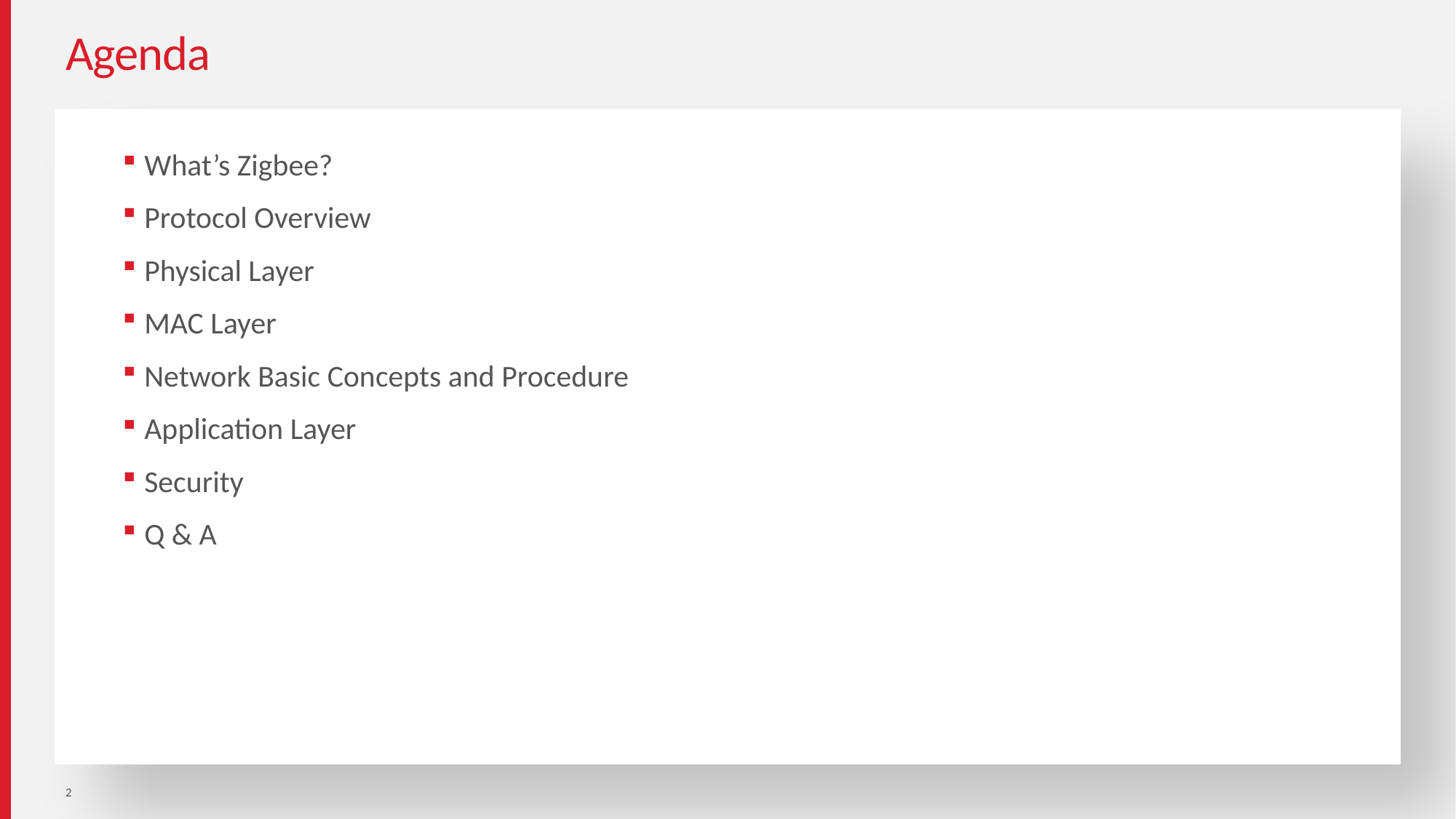

# Agenda
What’s Zigbee?
Protocol Overview
Physical Layer
MAC Layer
Network Basic Concepts and Procedure
Application Layer
Security
Q & A
2